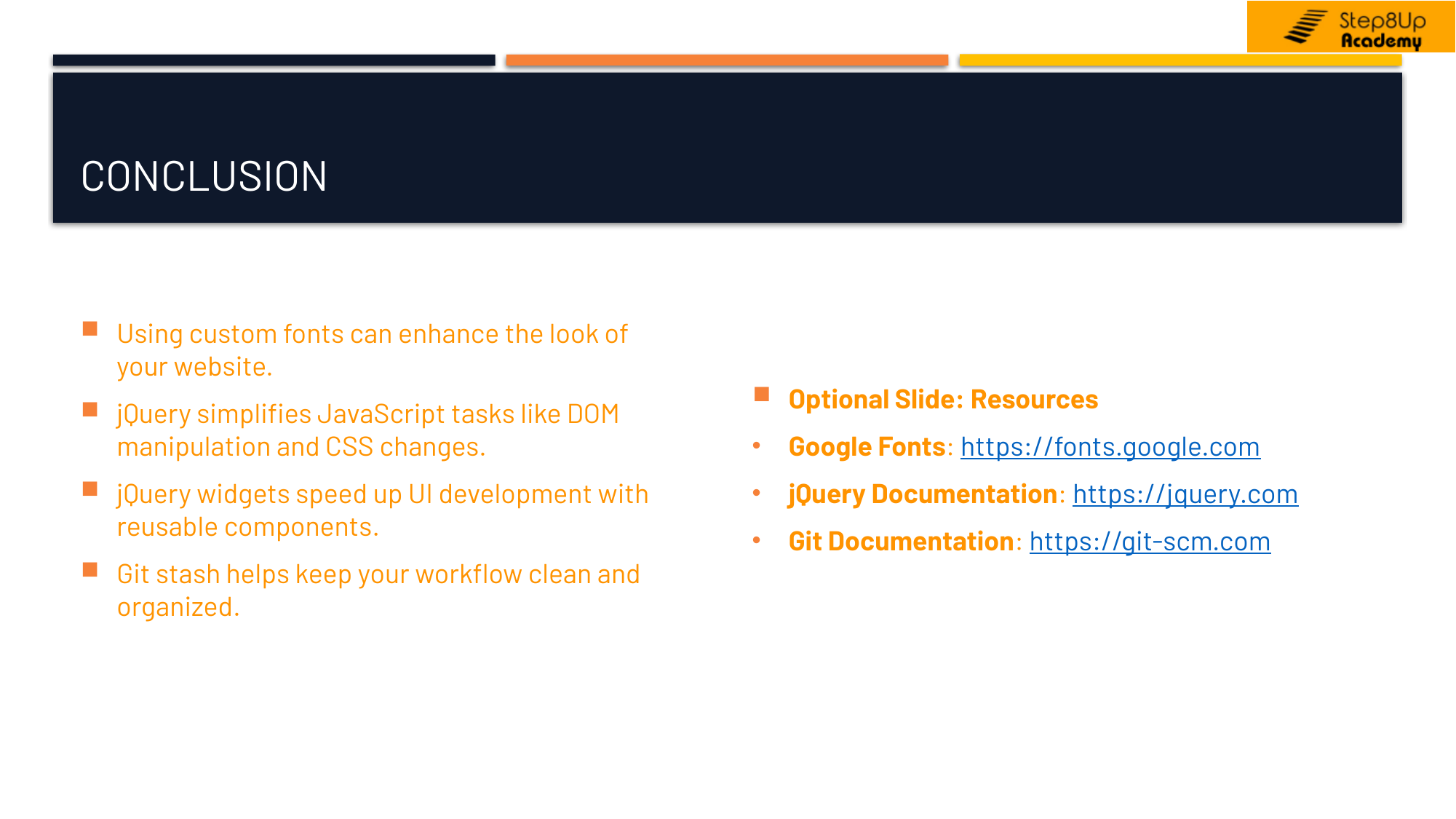

# Conclusion
Using custom fonts can enhance the look of your website.
jQuery simplifies JavaScript tasks like DOM manipulation and CSS changes.
jQuery widgets speed up UI development with reusable components.
Git stash helps keep your workflow clean and organized.
Optional Slide: Resources
Google Fonts: https://fonts.google.com
jQuery Documentation: https://jquery.com
Git Documentation: https://git-scm.com